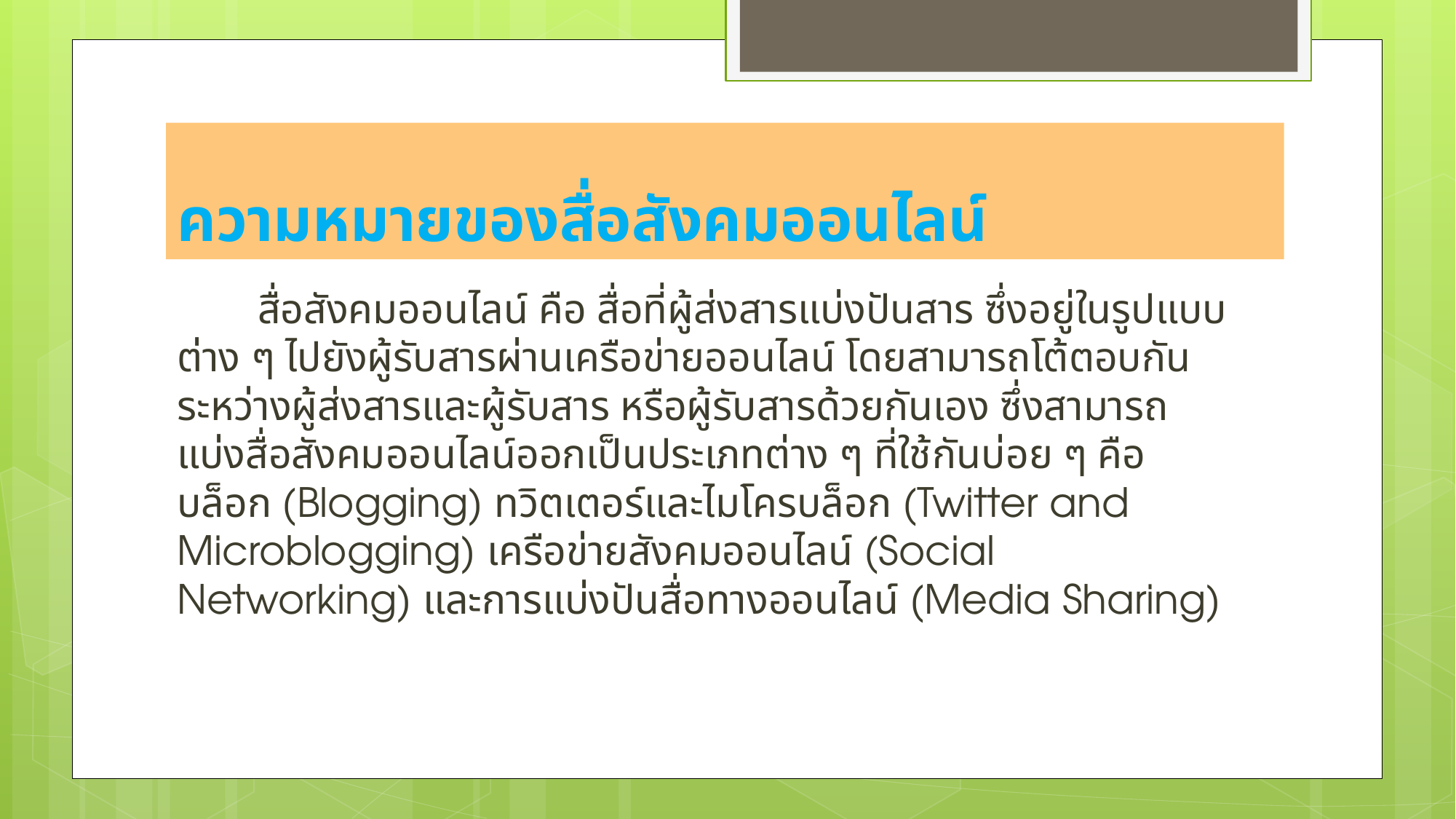

# ความหมายของสื่อสังคมออนไลน์
	สื่อสังคมออนไลน์ คือ สื่อที่ผู้ส่งสารแบ่งปันสาร ซึ่งอยู่ในรูปแบบต่าง ๆ ไปยังผู้รับสารผ่านเครือข่ายออนไลน์ โดยสามารถโต้ตอบกันระหว่างผู้ส่งสารและผู้รับสาร หรือผู้รับสารด้วยกันเอง ซึ่งสามารถแบ่งสื่อสังคมออนไลน์ออกเป็นประเภทต่าง ๆ ที่ใช้กันบ่อย ๆ คือ บล็อก (Blogging) ทวิตเตอร์และไมโครบล็อก (Twitter and Microblogging) เครือข่ายสังคมออนไลน์ (Social Networking) และการแบ่งปันสื่อทางออนไลน์ (Media Sharing)